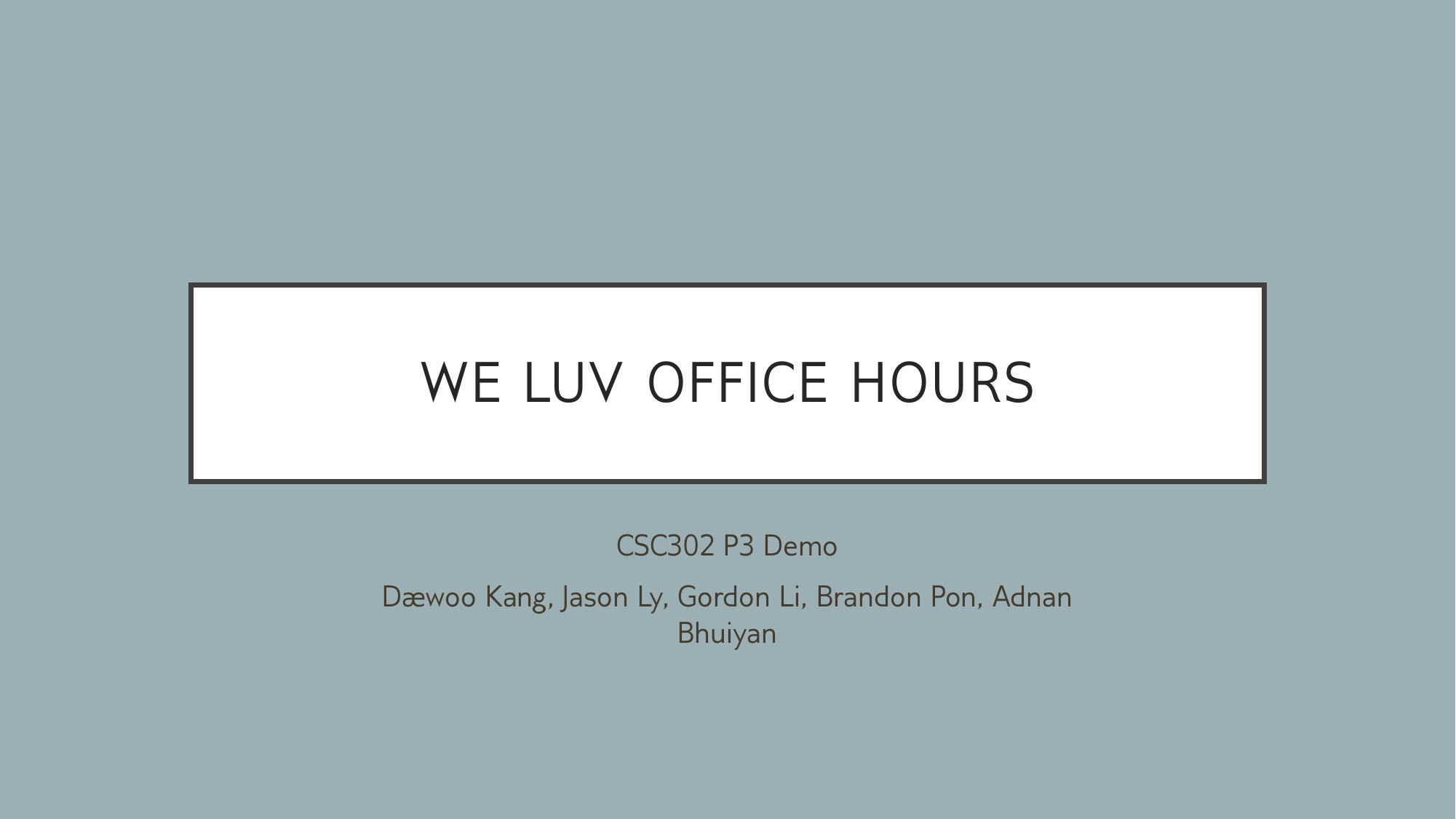

# WE LUV OFFICE HOURS
CSC302 P3 Demo
Daewoo Kang, Jason Ly, Gordon Li, Brandon Pon, Adnan Bhuiyan